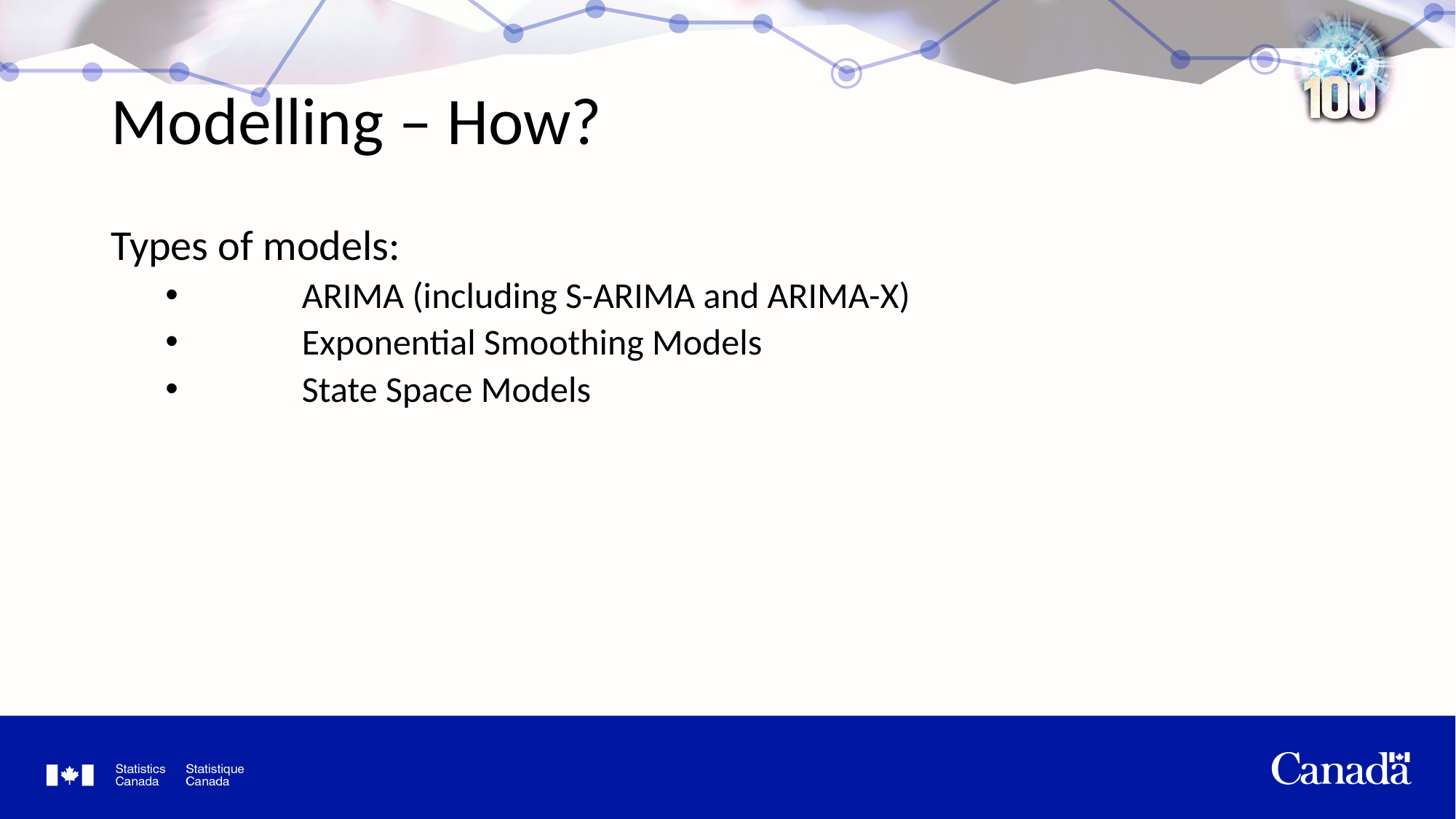

# Modelling – How?
Types of models:
	ARIMA (including S-ARIMA and ARIMA-X)
	Exponential Smoothing Models
	State Space Models